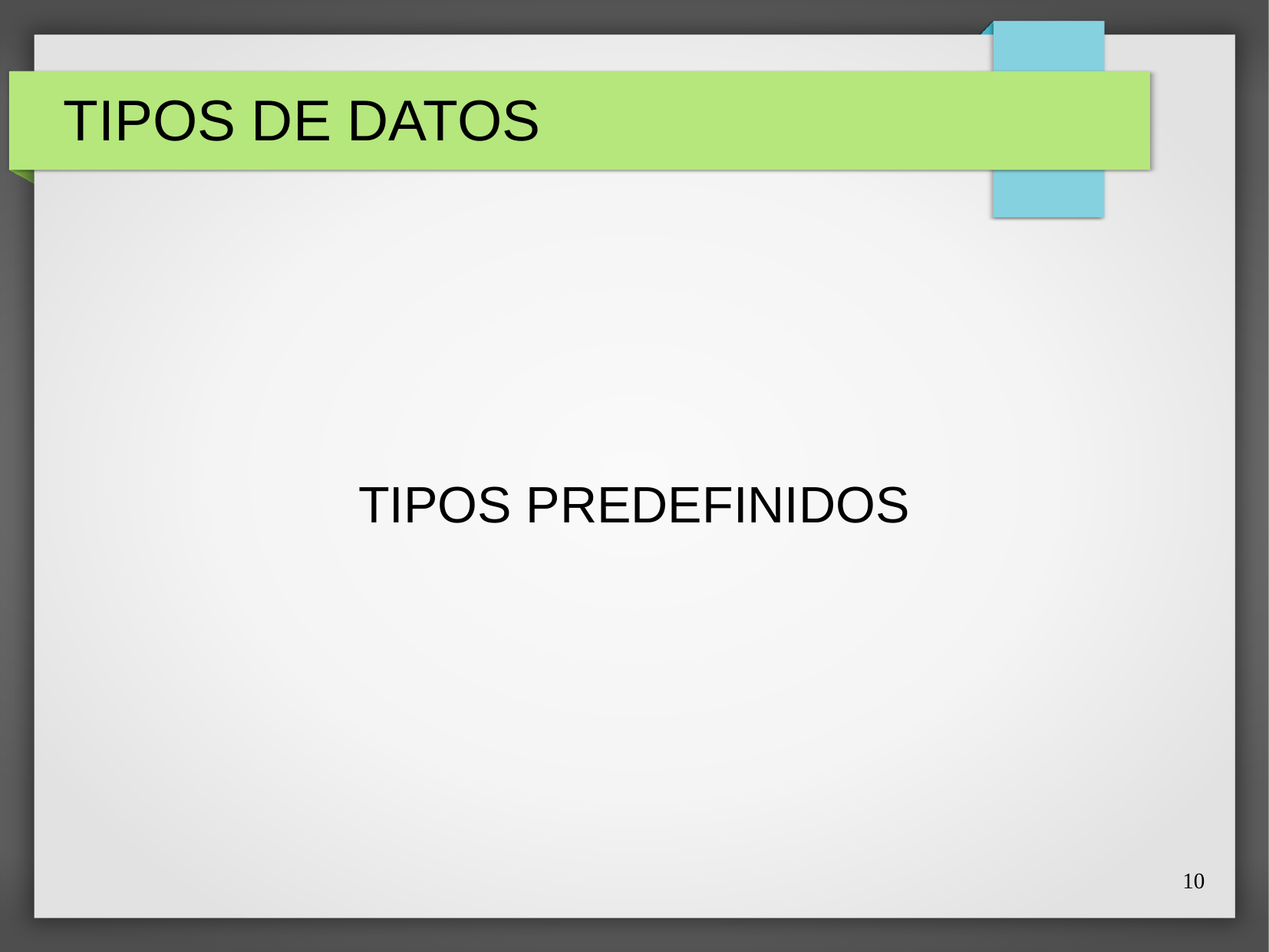

# TIPOS DE DATOS
TIPOS PREDEFINIDOS
10